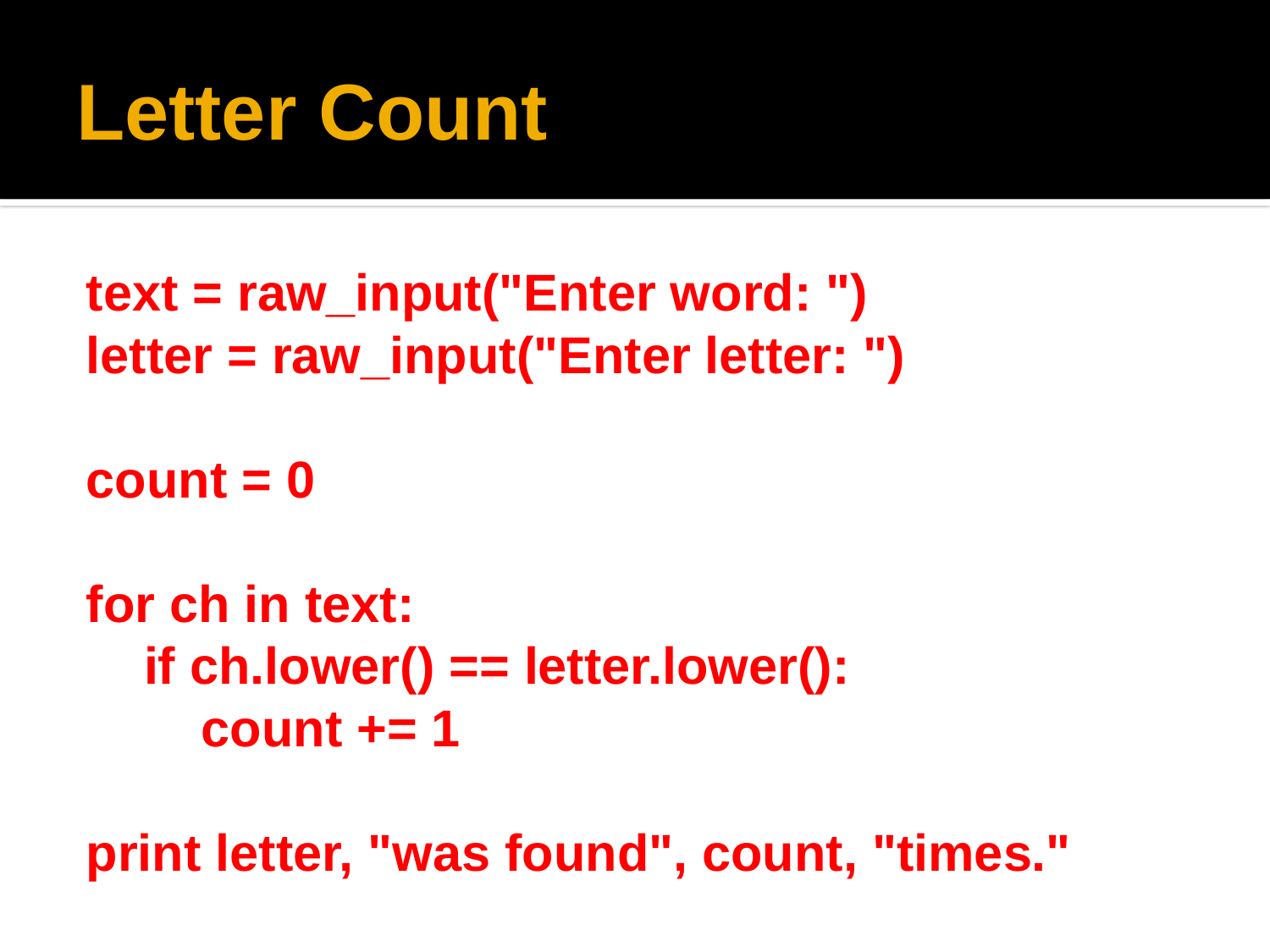

# Letter Count
text = raw_input("Enter word: ")
letter = raw_input("Enter letter: ")

count = 0

for ch in text:
    if ch.lower() == letter.lower():
        count += 1

print letter, "was found", count, "times."